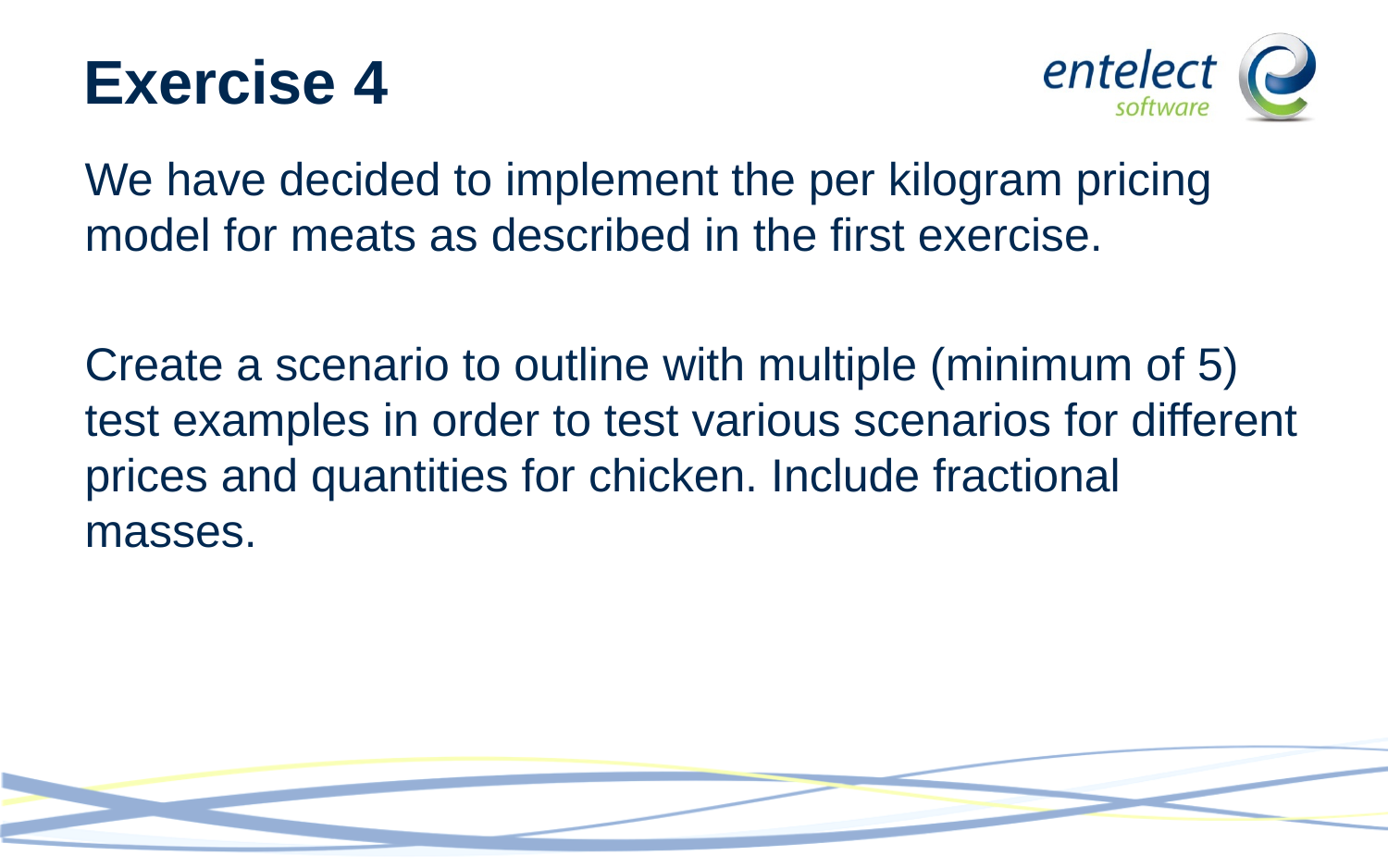

# Exercise 4
We have decided to implement the per kilogram pricing model for meats as described in the first exercise.

Create a scenario to outline with multiple (minimum of 5) test examples in order to test various scenarios for different prices and quantities for chicken. Include fractional masses.